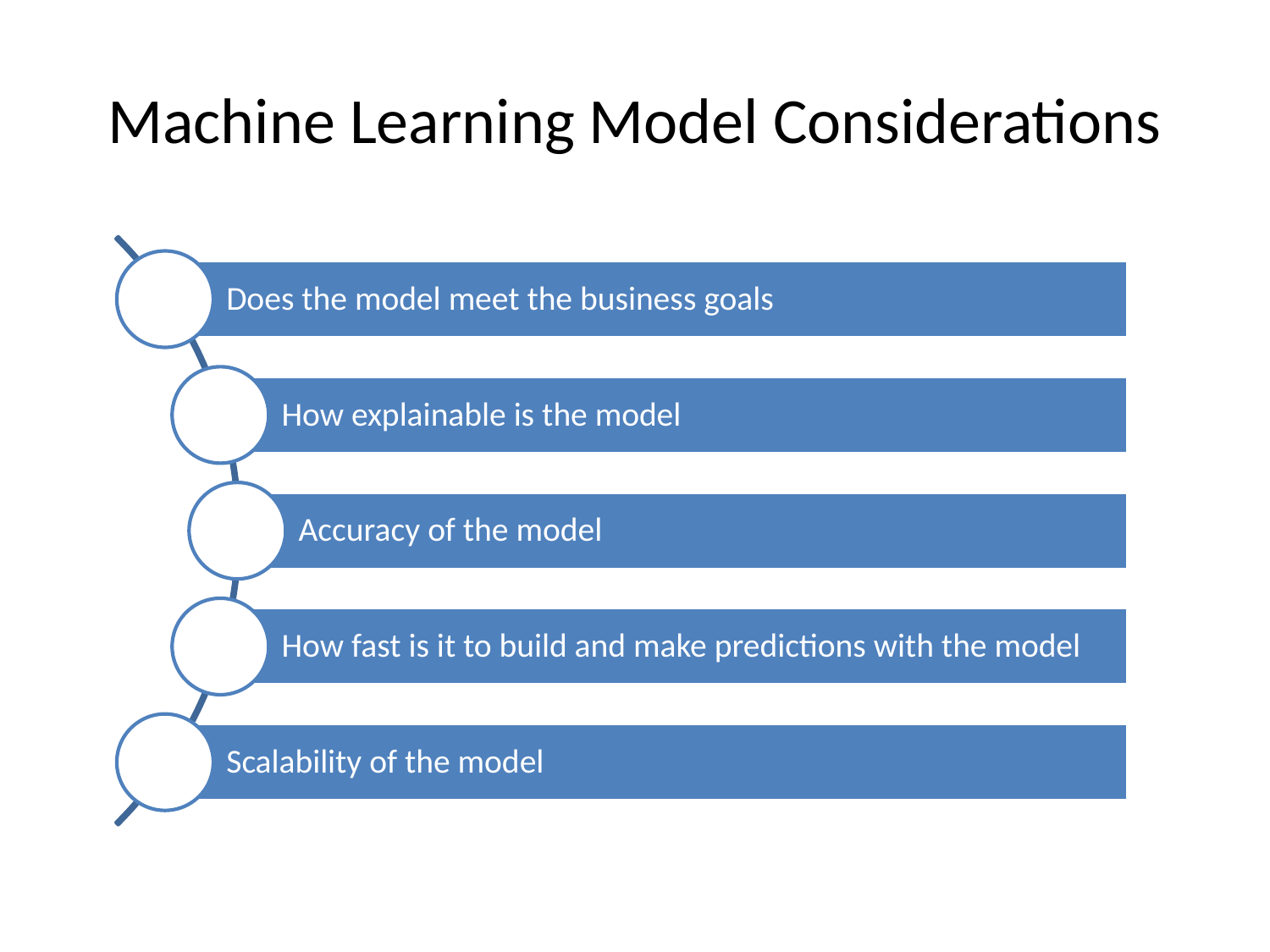

# Machine Learning Model Considerations
Does the model meet the business goals
How explainable is the model
Accuracy of the model
How fast is it to build and make predictions with the model
Scalability of the model